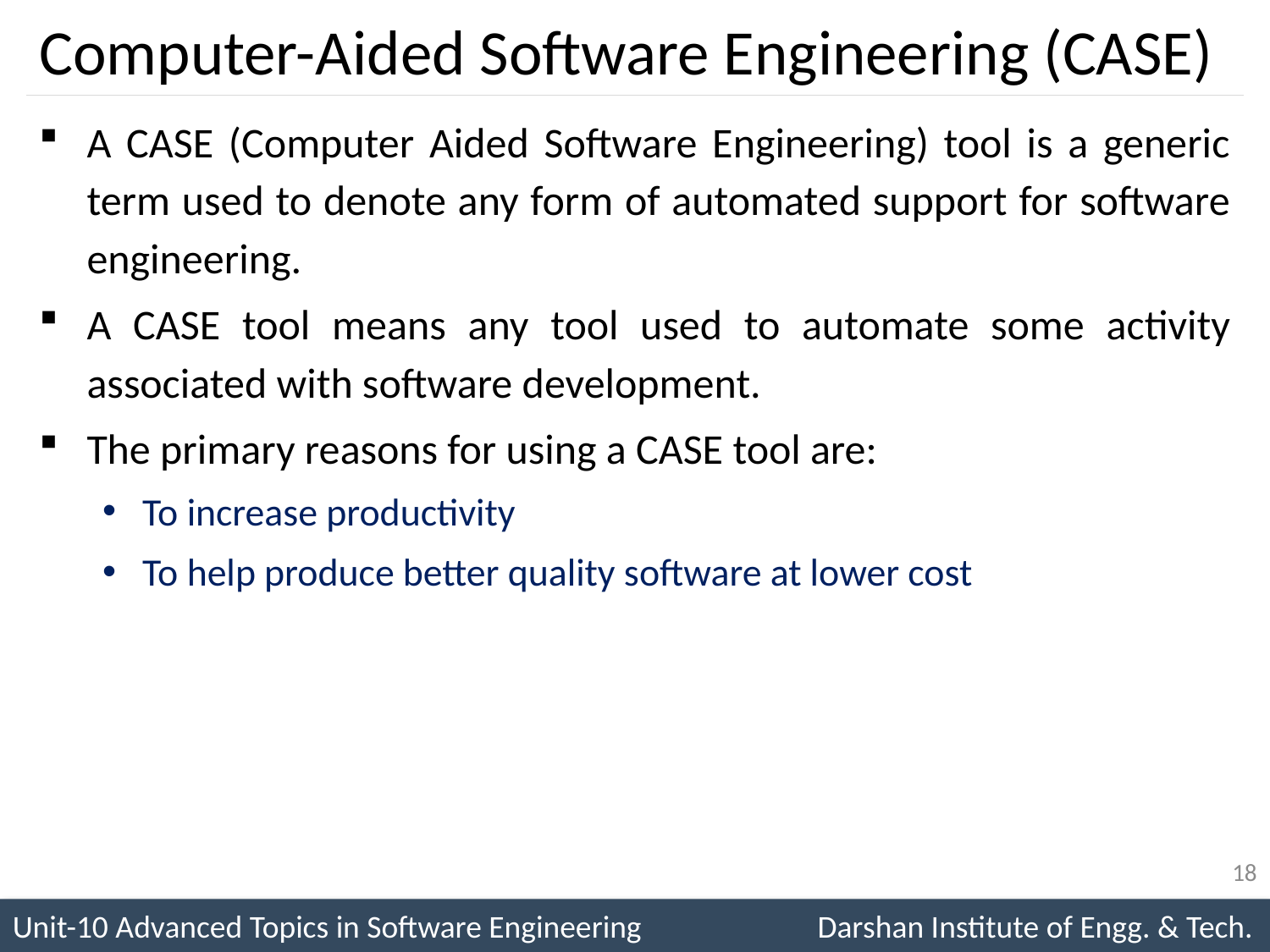

# Computer-Aided Software Engineering (CASE)
A CASE (Computer Aided Software Engineering) tool is a generic term used to denote any form of automated support for software engineering.
A CASE tool means any tool used to automate some activity associated with software development.
The primary reasons for using a CASE tool are:
To increase productivity
To help produce better quality software at lower cost
18